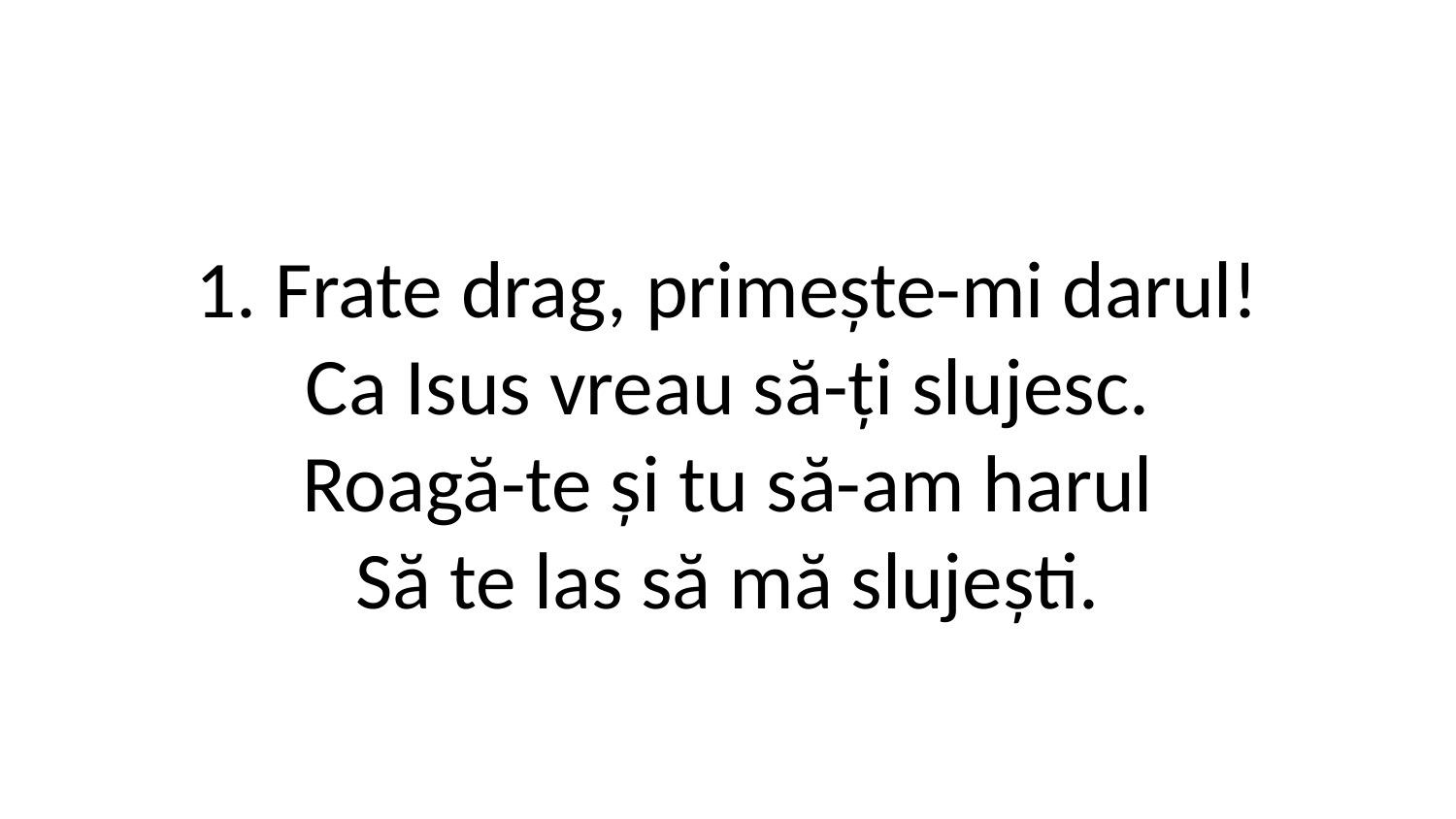

1. Frate drag, primește-mi darul!
Ca Isus vreau să-ți slujesc.
Roagă-te și tu să-am harul
Să te las să mă slujești.